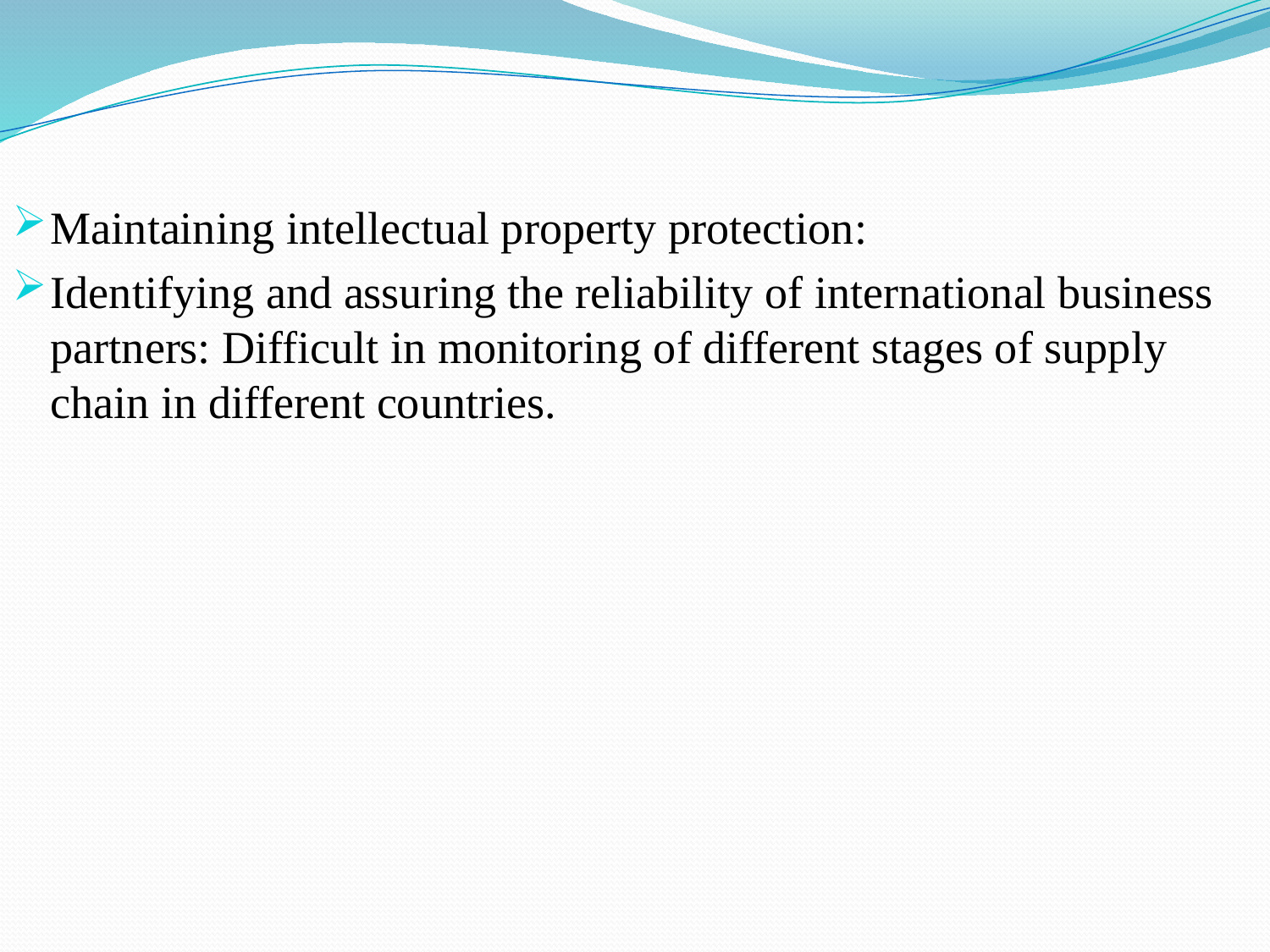

Maintaining intellectual property protection:
Identifying and assuring the reliability of international business partners: Difficult in monitoring of different stages of supply chain in different countries.